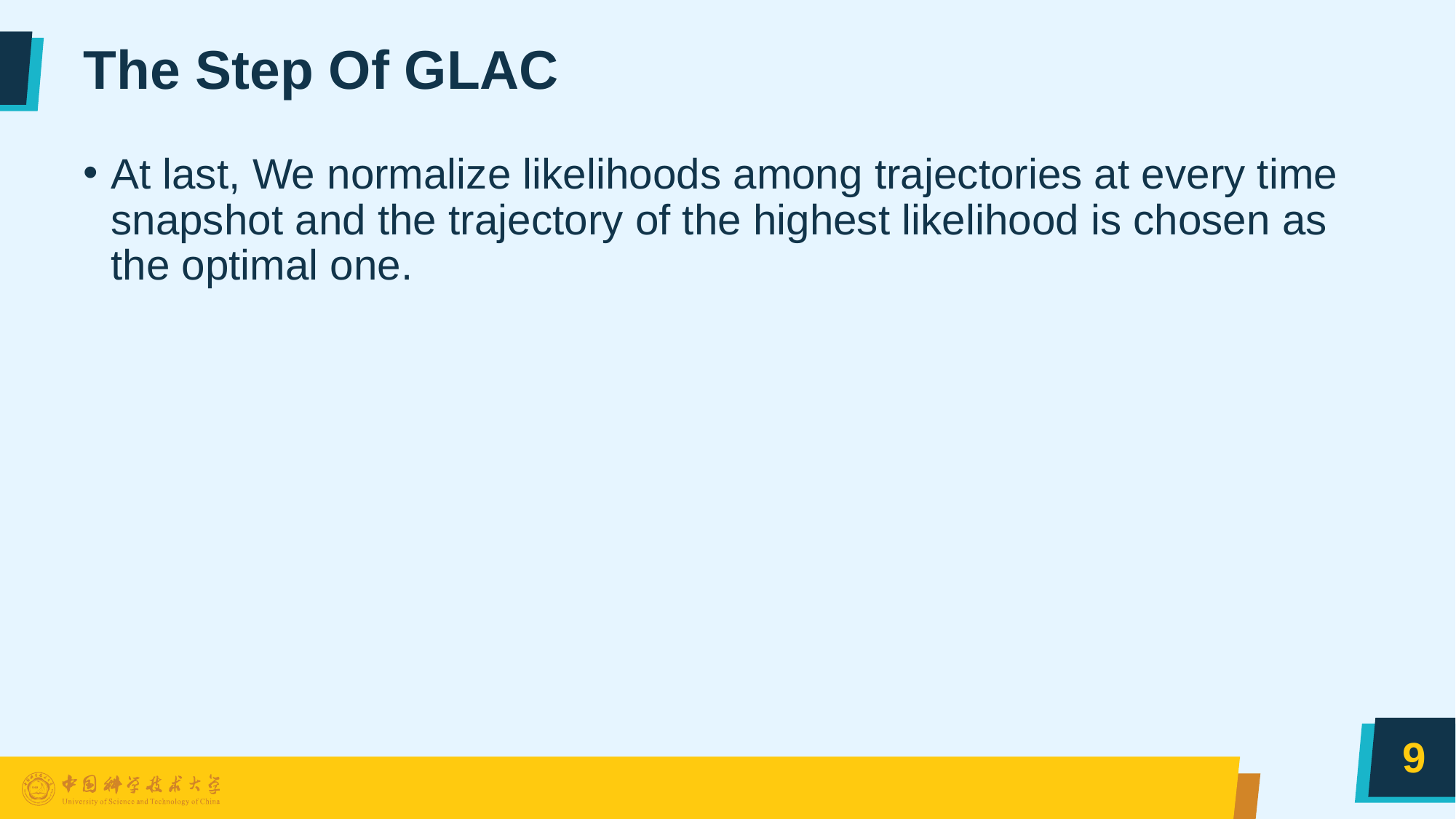

# The Step Of GLAC
At last, We normalize likelihoods among trajectories at every time snapshot and the trajectory of the highest likelihood is chosen as the optimal one.
9